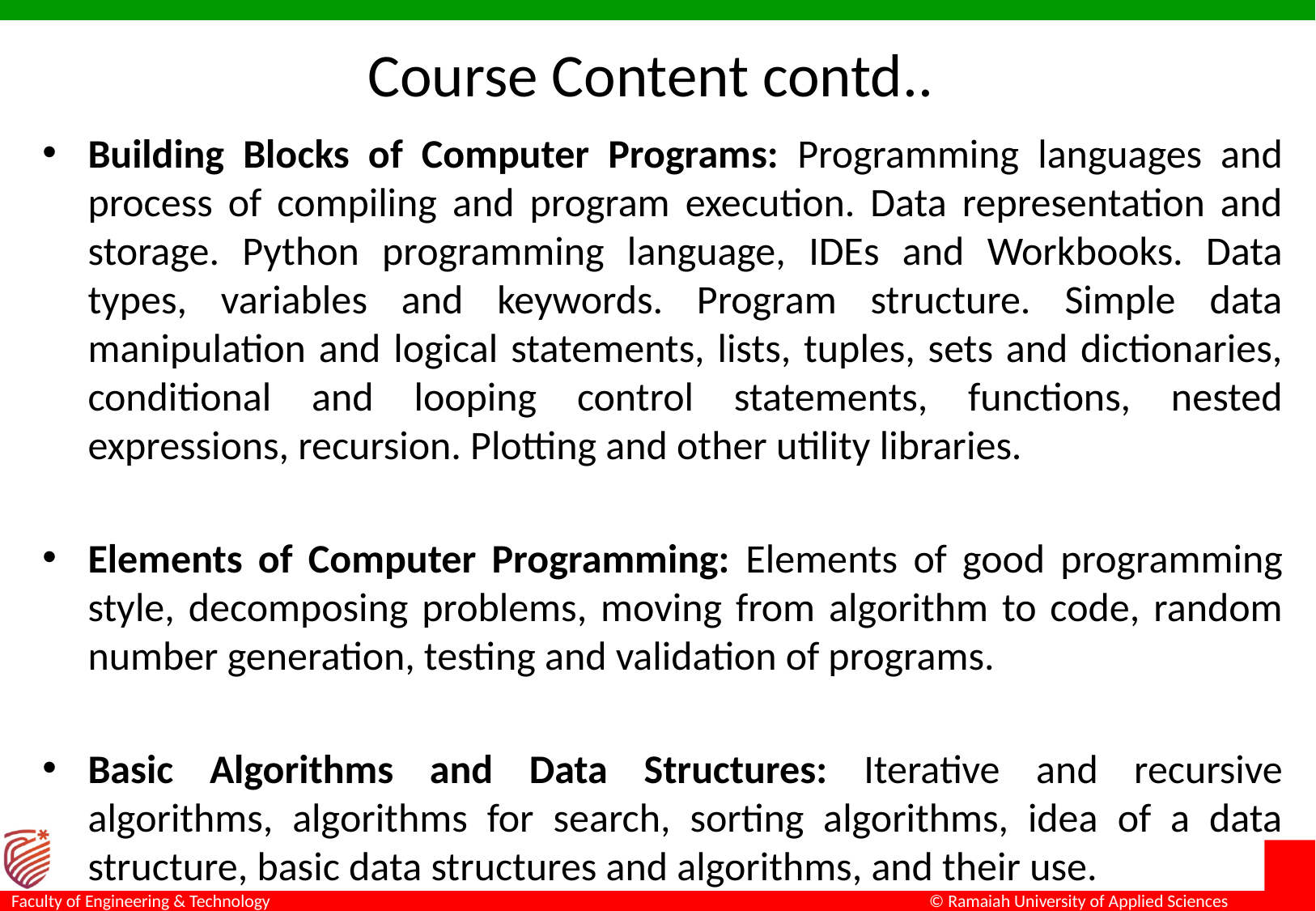

# Course Content contd..
Building Blocks of Computer Programs: Programming languages and process of compiling and program execution. Data representation and storage. Python programming language, IDEs and Workbooks. Data types, variables and keywords. Program structure. Simple data manipulation and logical statements, lists, tuples, sets and dictionaries, conditional and looping control statements, functions, nested expressions, recursion. Plotting and other utility libraries.

Elements of Computer Programming: Elements of good programming style, decomposing problems, moving from algorithm to code, random number generation, testing and validation of programs.

Basic Algorithms and Data Structures: Iterative and recursive algorithms, algorithms for search, sorting algorithms, idea of a data structure, basic data structures and algorithms, and their use.